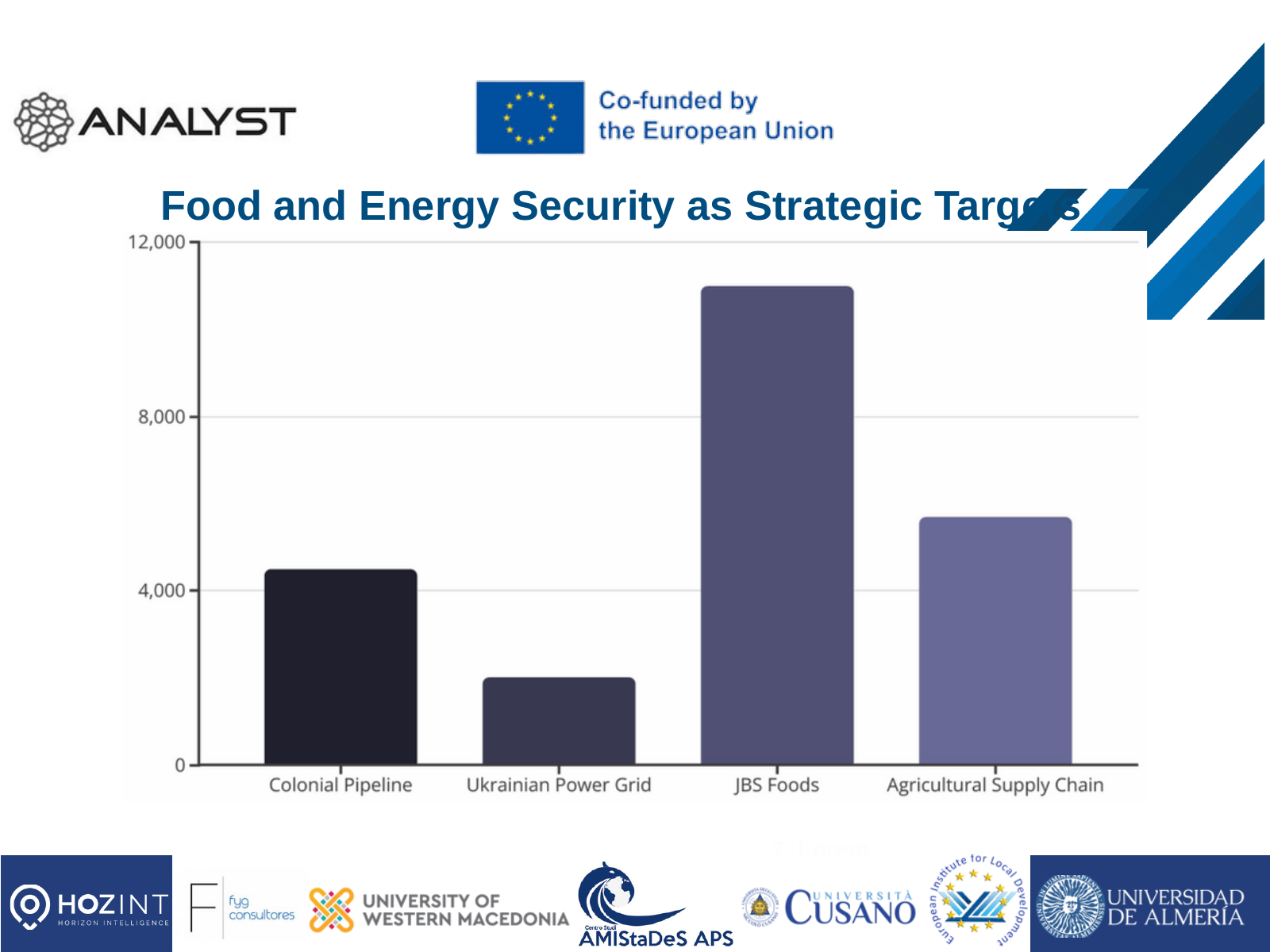

7. Lorem
8. Lorem ipsumLorem ipsum
Food and Energy Security as Strategic Targets